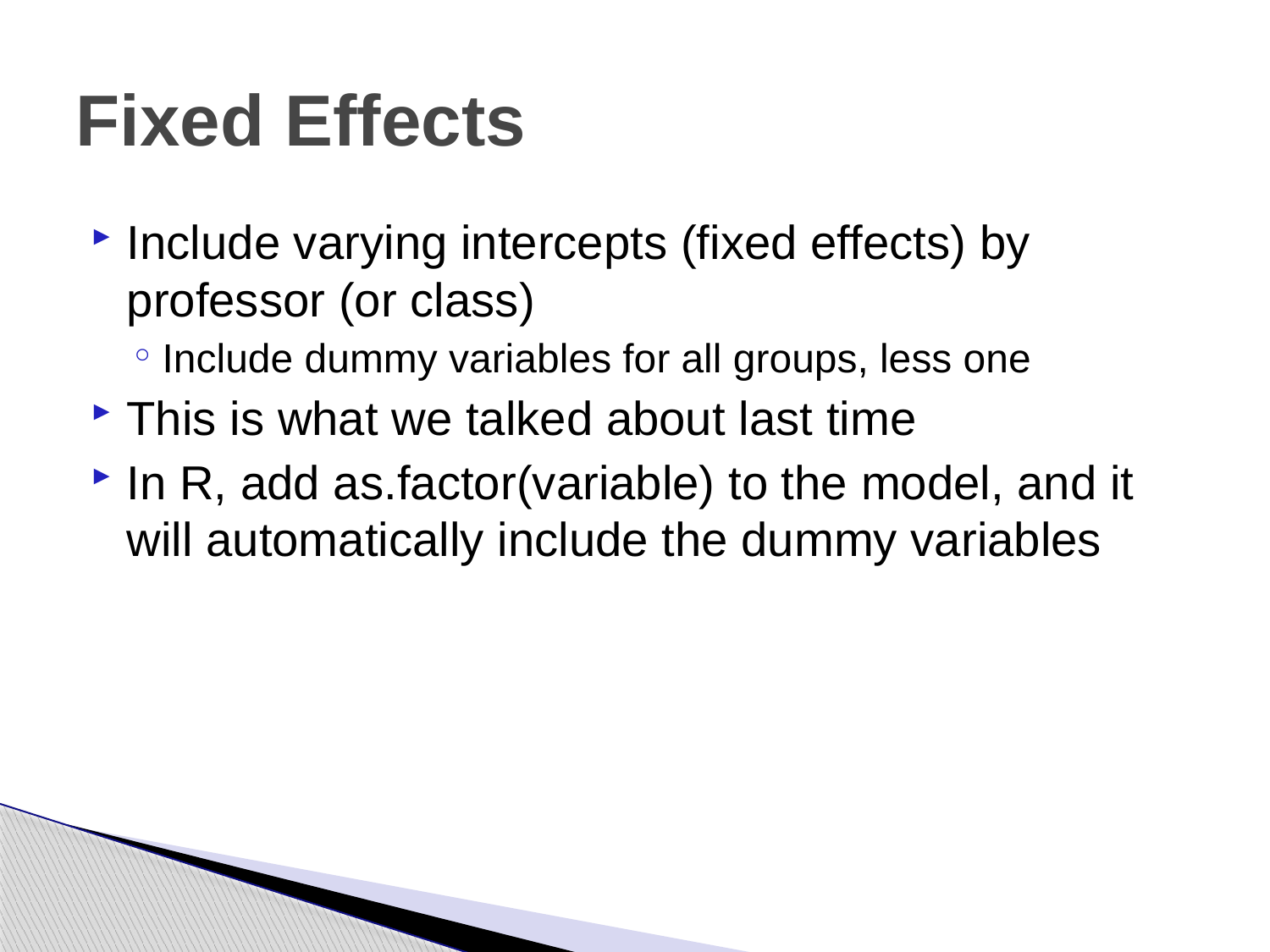

# Fixed Effects
Include varying intercepts (fixed effects) by professor (or class)
Include dummy variables for all groups, less one
This is what we talked about last time
In R, add as.factor(variable) to the model, and it will automatically include the dummy variables